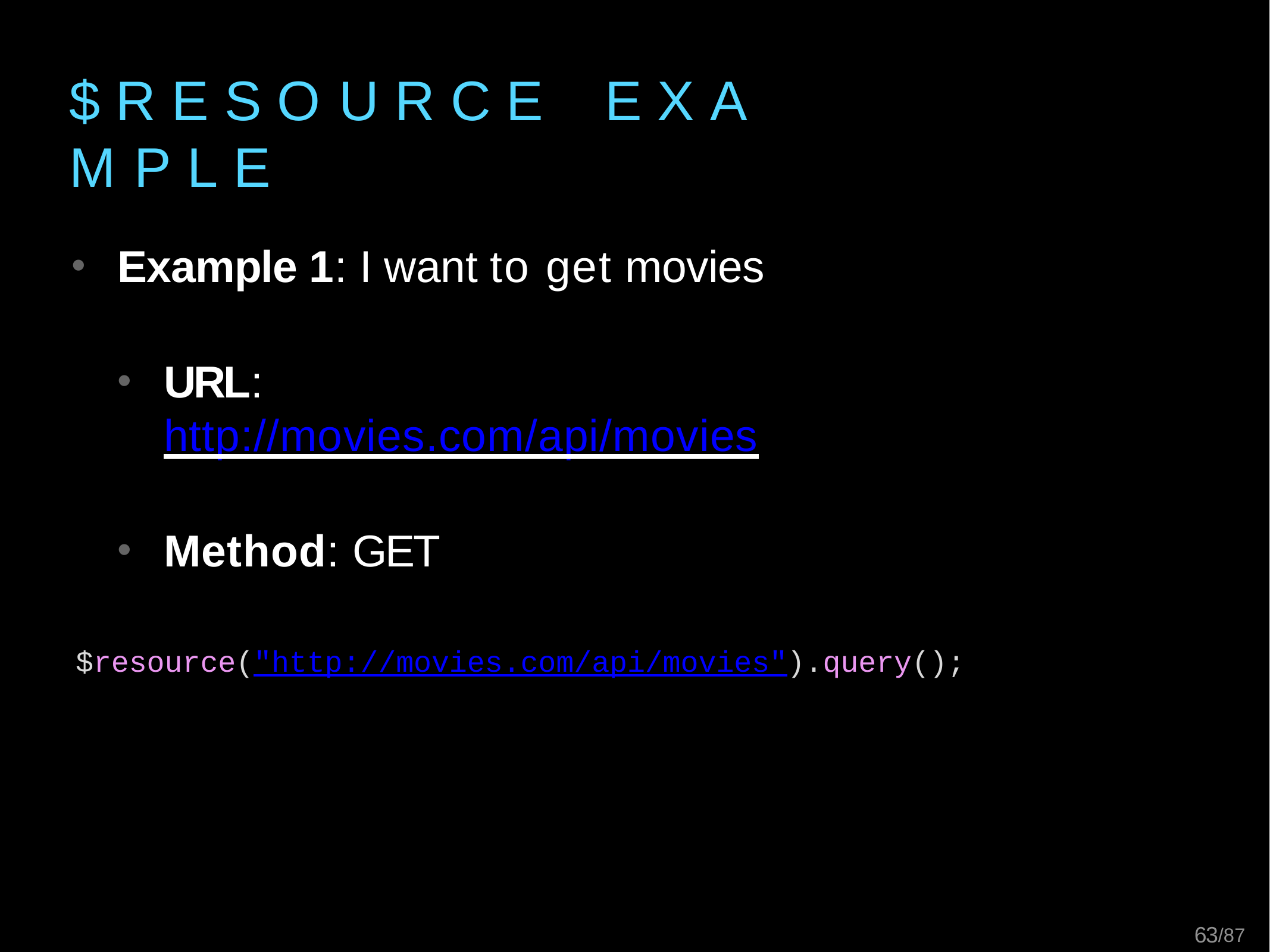

# $ R E S O U R C E	E X A M P L E
Example 1: I want to get movies

URL: http://movies.com/api/movies

Method: GET
$resource("http://movies.com/api/movies").query();
63/87